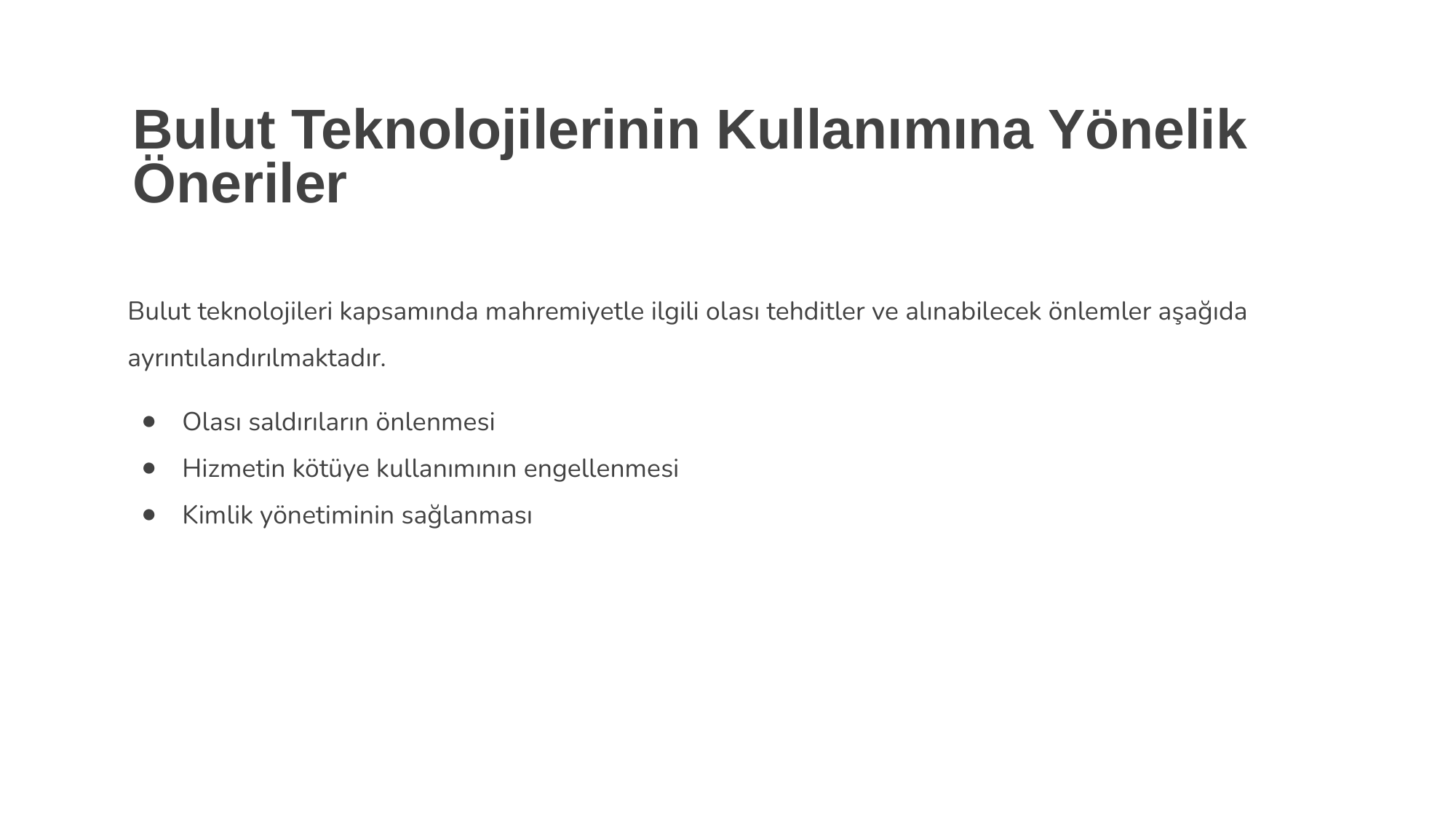

# Bulut Teknolojilerinin Kullanımına Yönelik Öneriler
Bulut teknolojileri kapsamında mahremiyetle ilgili olası tehditler ve alınabilecek önlemler aşağıda ayrıntılandırılmaktadır.
Olası saldırıların önlenmesi
Hizmetin kötüye kullanımının engellenmesi
Kimlik yönetiminin sağlanması